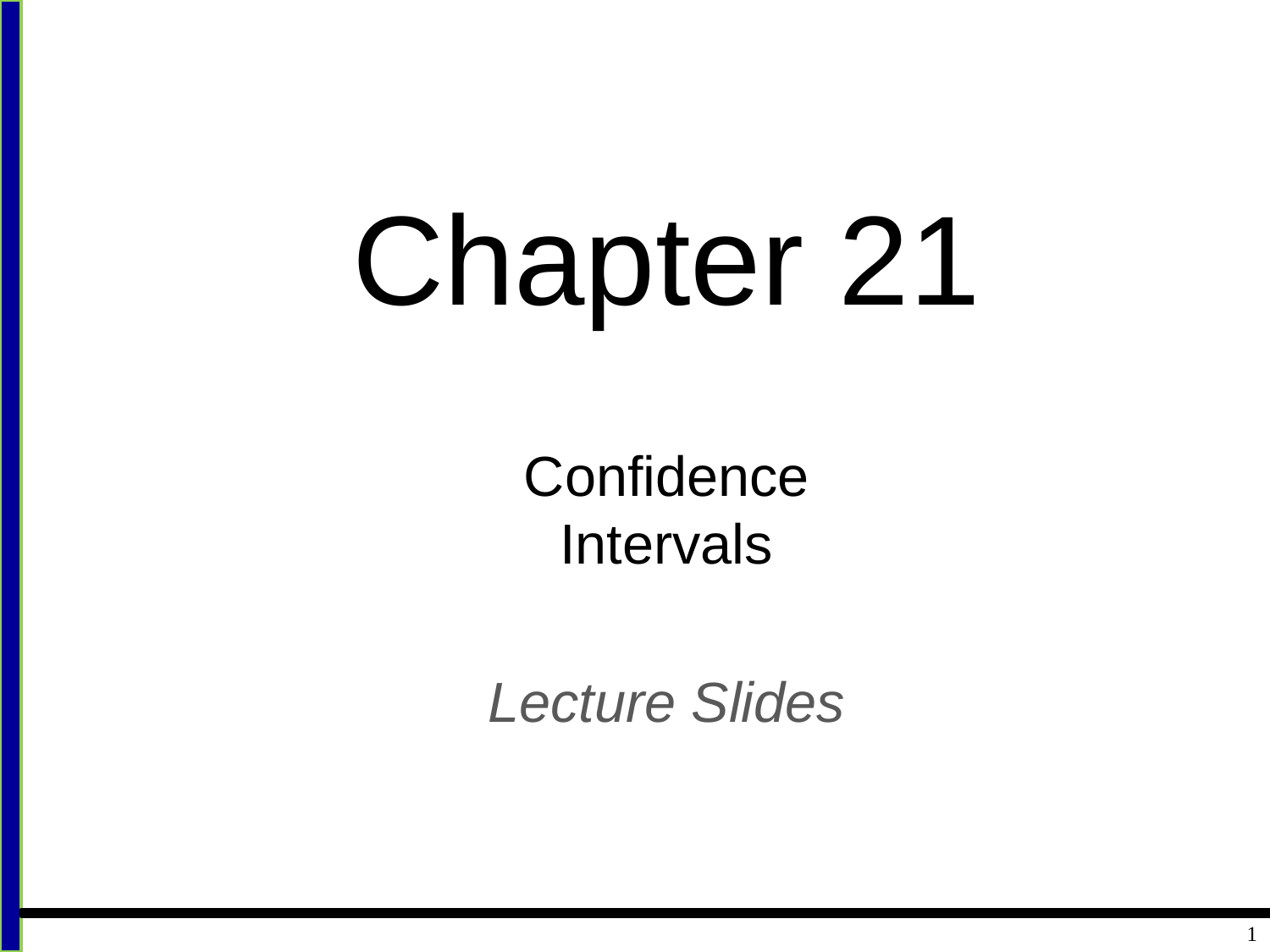

# Chapter 21
Confidence Intervals

Lecture Slides